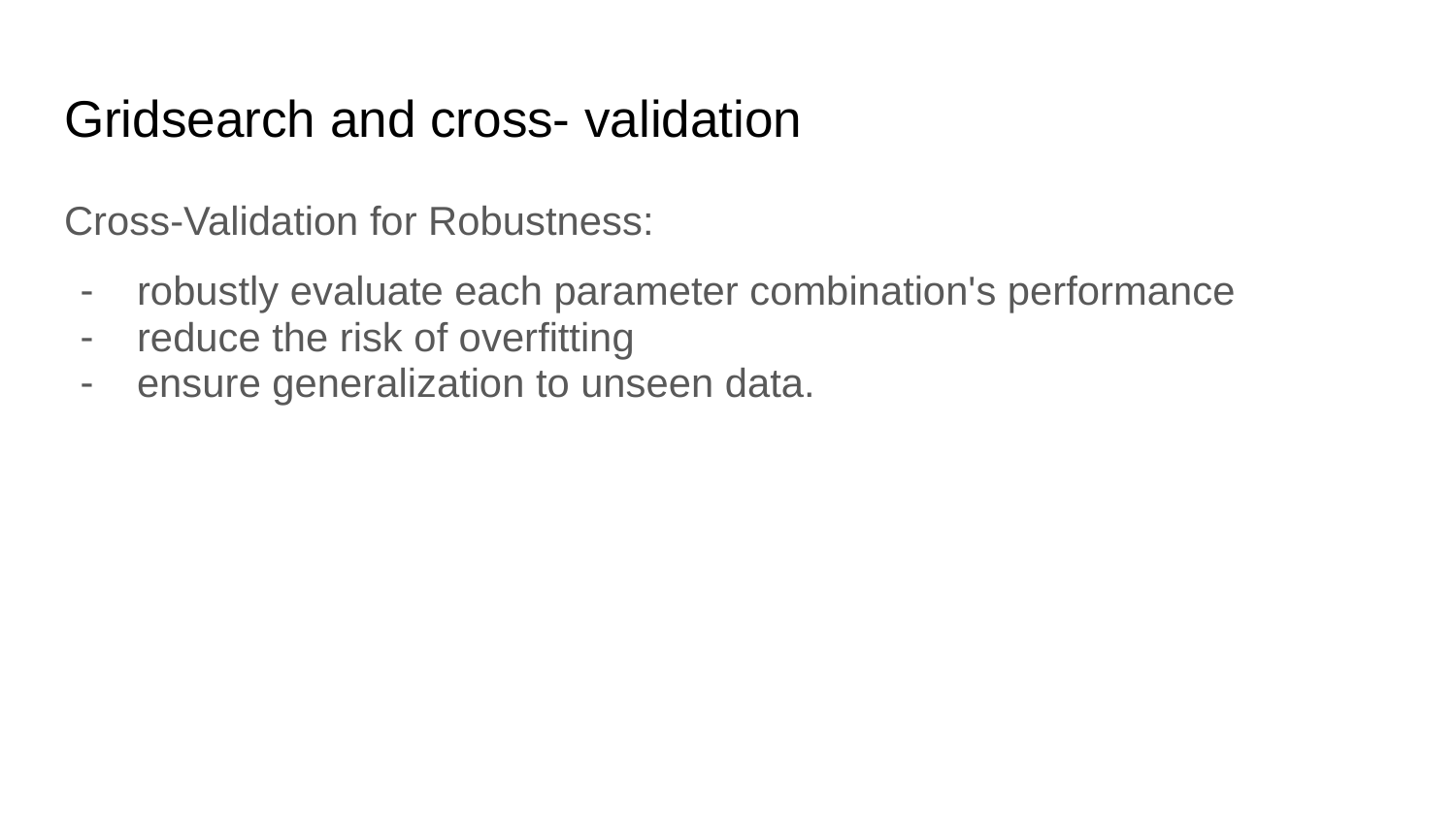

# Gridsearch and cross- validation
Cross-Validation for Robustness:
robustly evaluate each parameter combination's performance
reduce the risk of overfitting
ensure generalization to unseen data.